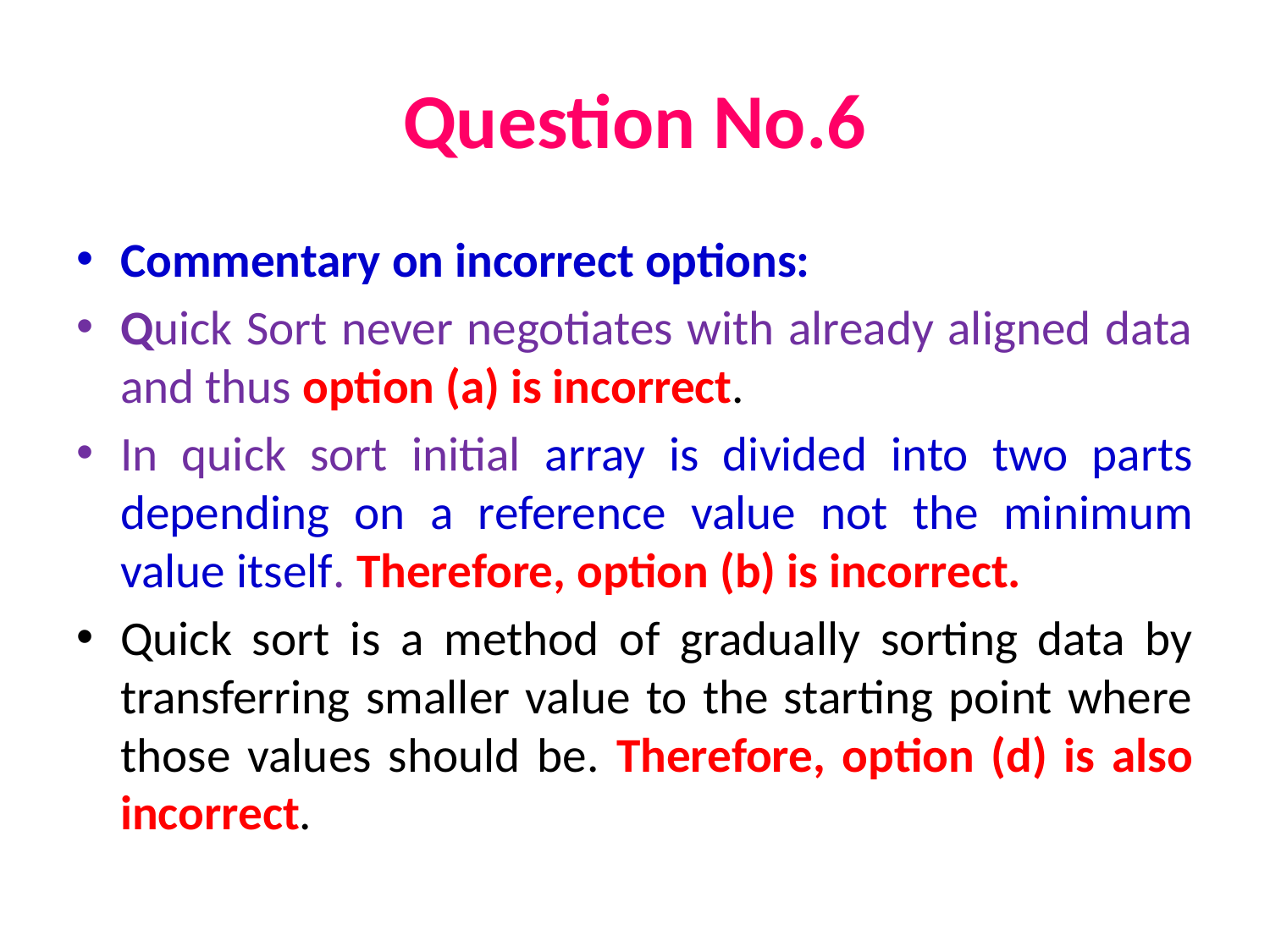

# Question No.6
Commentary on incorrect options:
Quick Sort never negotiates with already aligned data and thus option (a) is incorrect.
In quick sort initial array is divided into two parts depending on a reference value not the minimum value itself. Therefore, option (b) is incorrect.
Quick sort is a method of gradually sorting data by transferring smaller value to the starting point where those values should be. Therefore, option (d) is also incorrect.